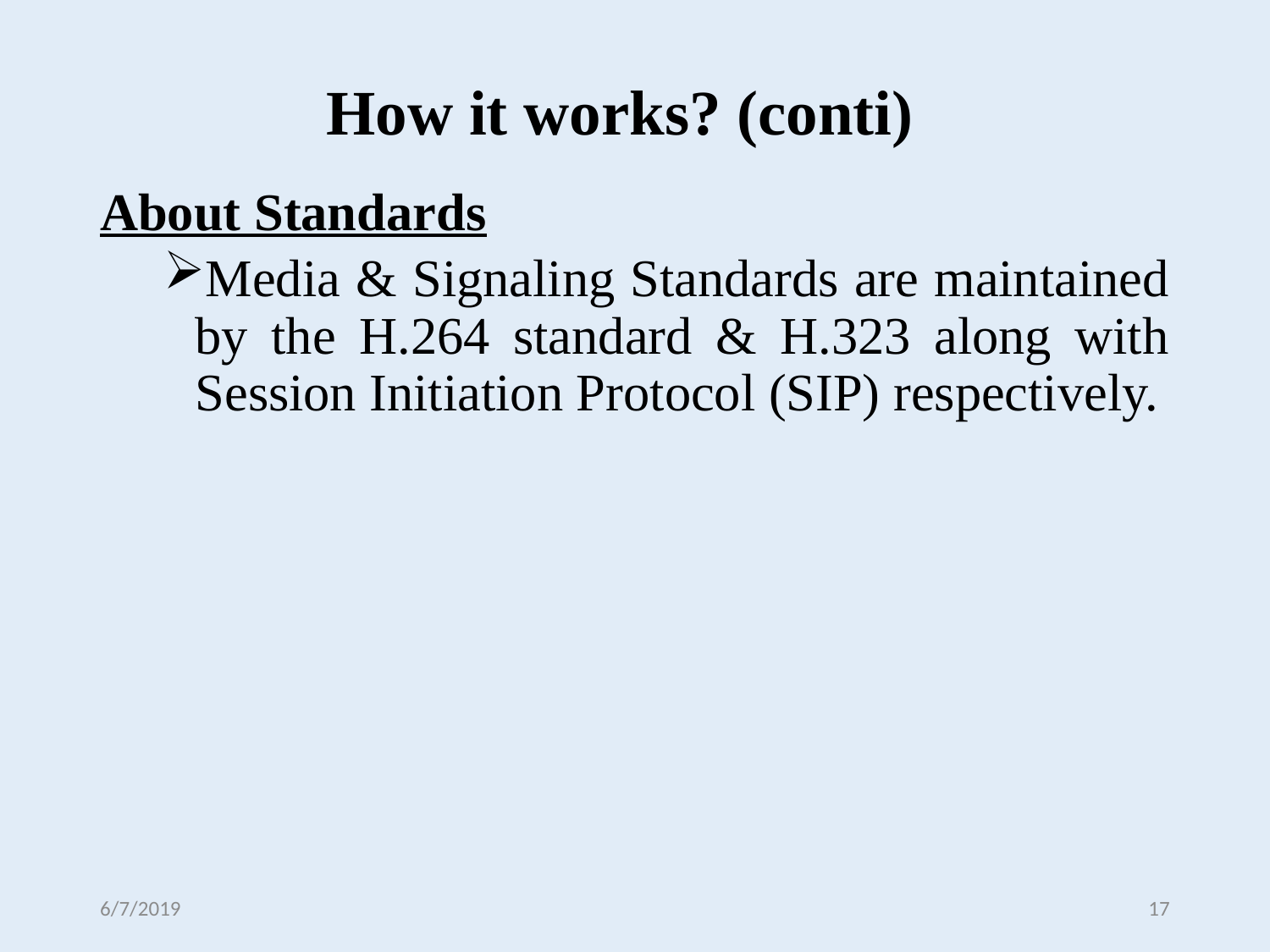

# How it works? (conti)
About Standards
Media & Signaling Standards are maintained by the H.264 standard & H.323 along with Session Initiation Protocol (SIP) respectively.

6/7/2019
17